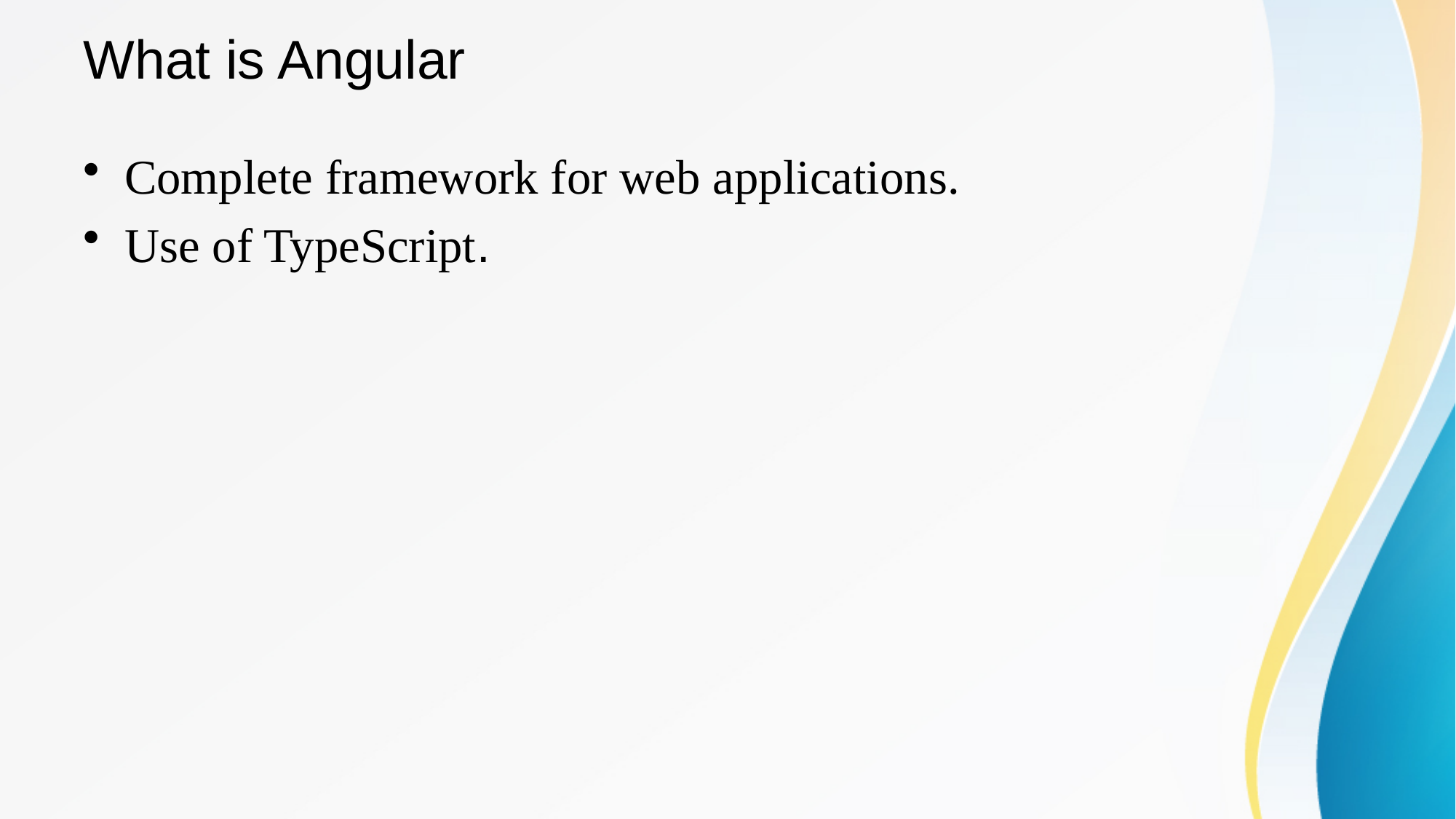

# What is Angular
Complete framework for web applications.
Use of TypeScript.